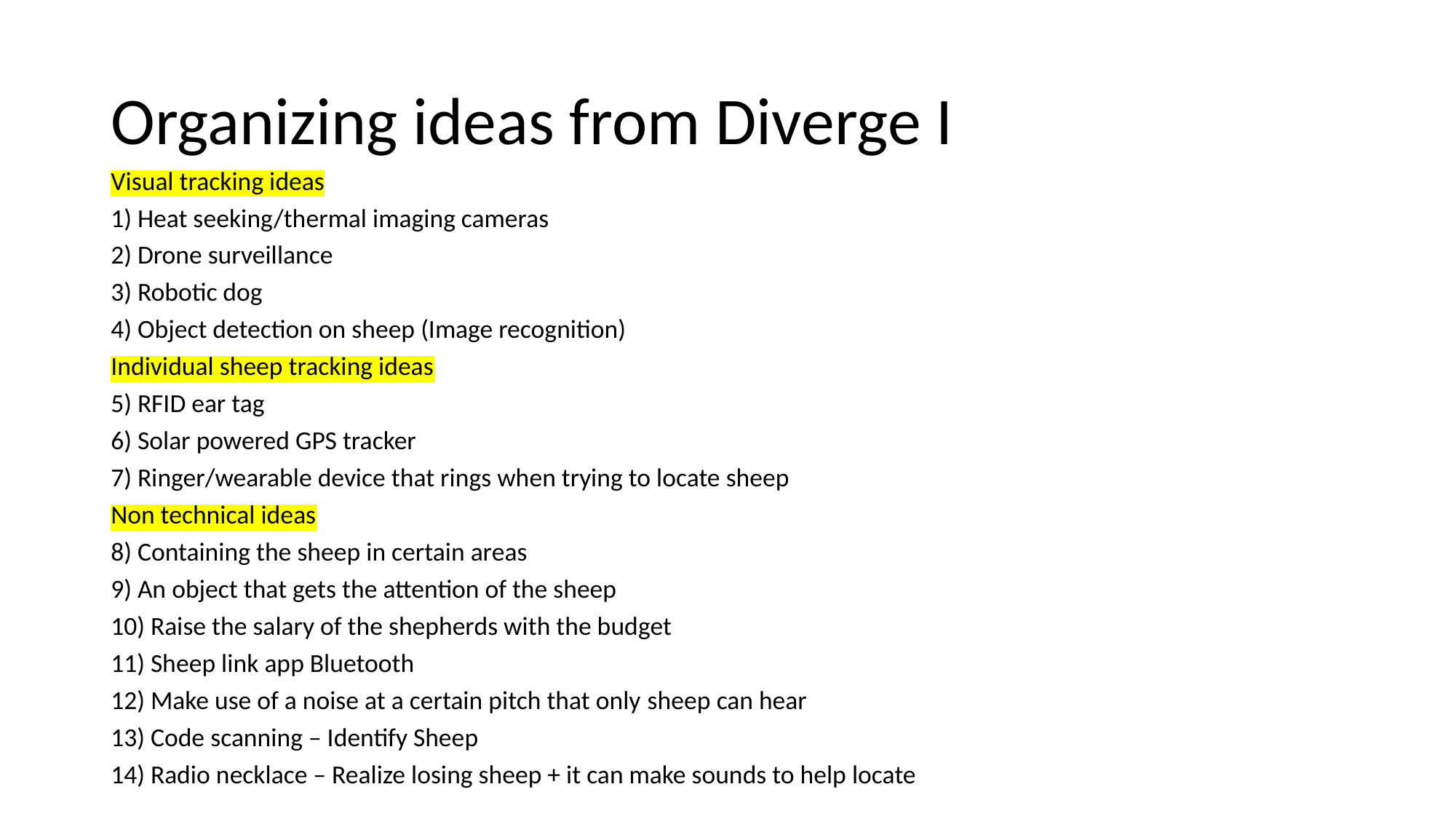

# Organizing ideas from Diverge I
Visual tracking ideas
1) Heat seeking/thermal imaging cameras
2) Drone surveillance
3) Robotic dog
4) Object detection on sheep (Image recognition)
Individual sheep tracking ideas
5) RFID ear tag
6) Solar powered GPS tracker
7) Ringer/wearable device that rings when trying to locate sheep
Non technical ideas
8) Containing the sheep in certain areas
9) An object that gets the attention of the sheep
10) Raise the salary of the shepherds with the budget
11) Sheep link app Bluetooth
12) Make use of a noise at a certain pitch that only sheep can hear
13) Code scanning – Identify Sheep
14) Radio necklace – Realize losing sheep + it can make sounds to help locate